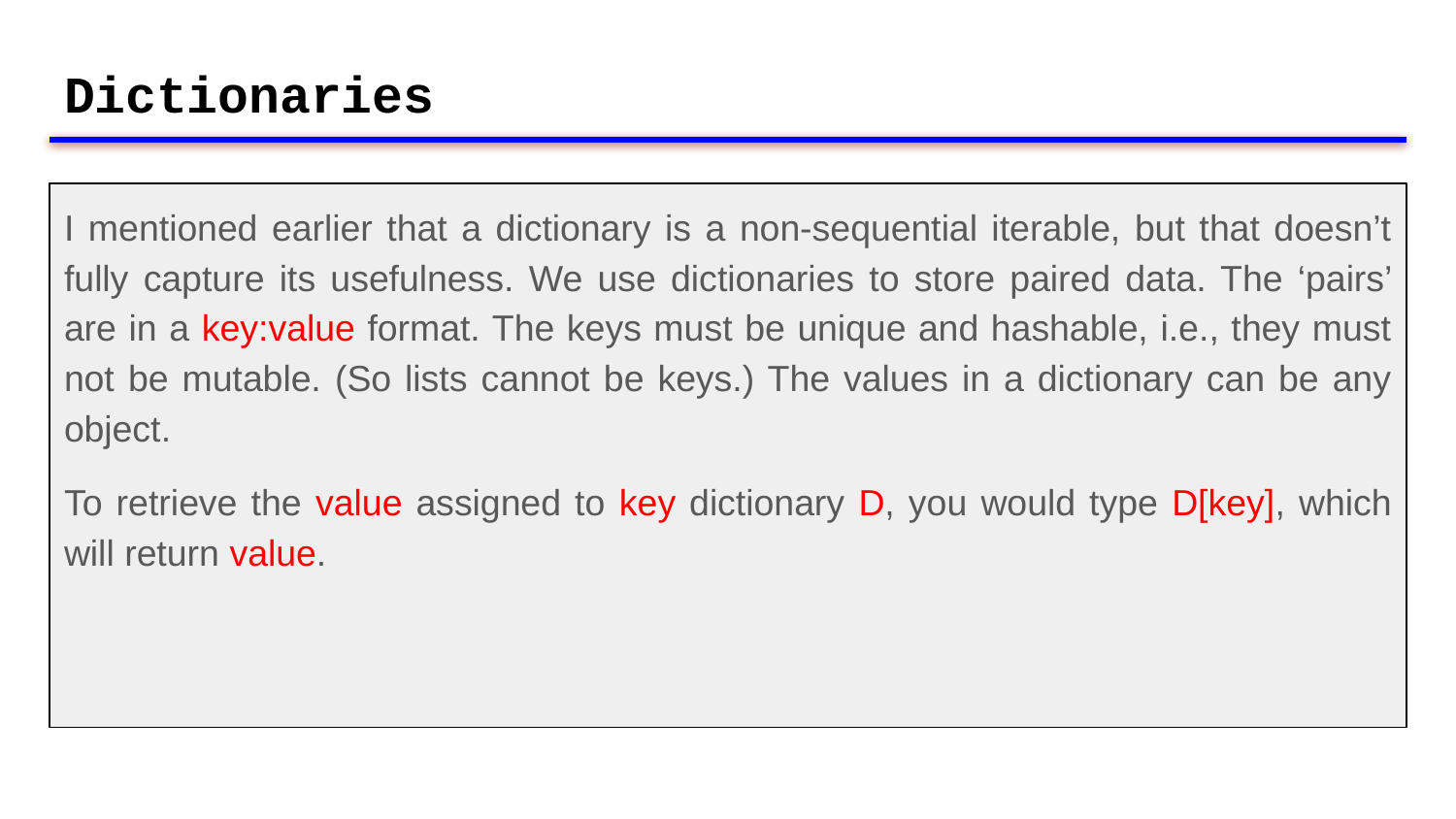

# Dictionaries
I mentioned earlier that a dictionary is a non-sequential iterable, but that doesn’t fully capture its usefulness. We use dictionaries to store paired data. The ‘pairs’ are in a key:value format. The keys must be unique and hashable, i.e., they must not be mutable. (So lists cannot be keys.) The values in a dictionary can be any object.
To retrieve the value assigned to key dictionary D, you would type D[key], which will return value.